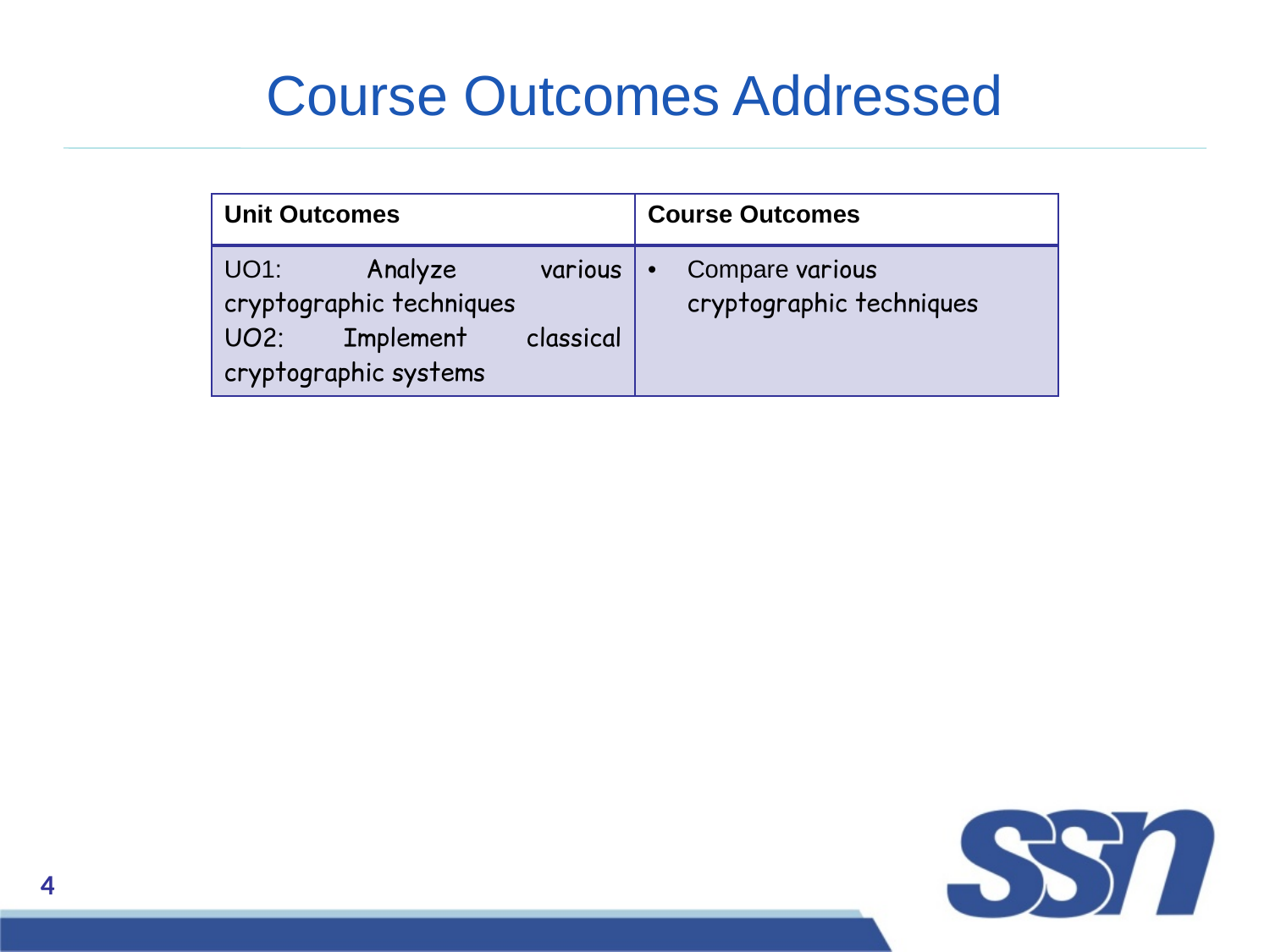

# Course Outcomes Addressed
| Unit Outcomes | Course Outcomes |
| --- | --- |
| UO1: Analyze various cryptographic techniques UO2: Implement classical cryptographic systems | Compare various cryptographic techniques |